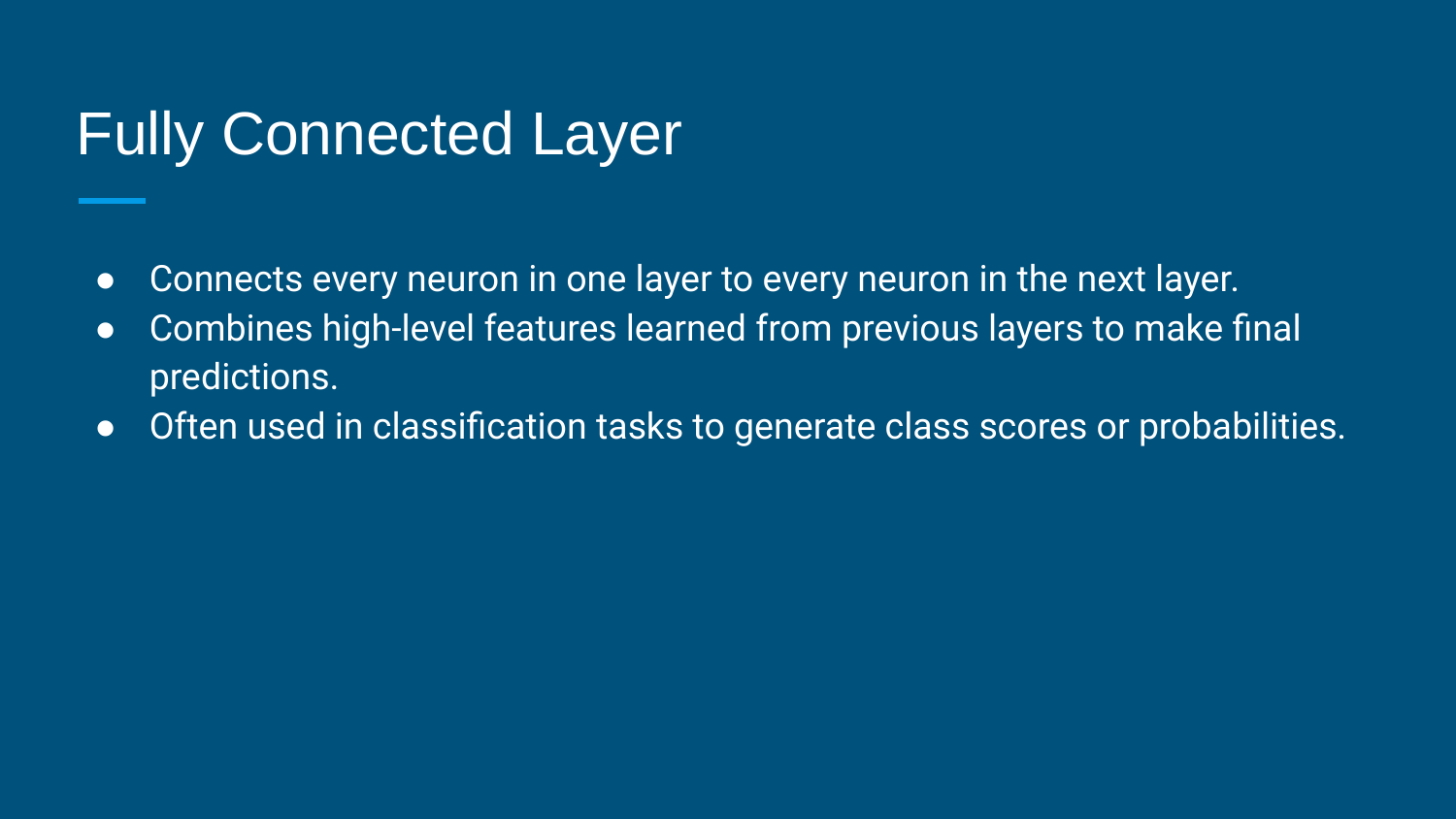

# Fully Connected Layer
Connects every neuron in one layer to every neuron in the next layer.
Combines high-level features learned from previous layers to make final predictions.
Often used in classification tasks to generate class scores or probabilities.